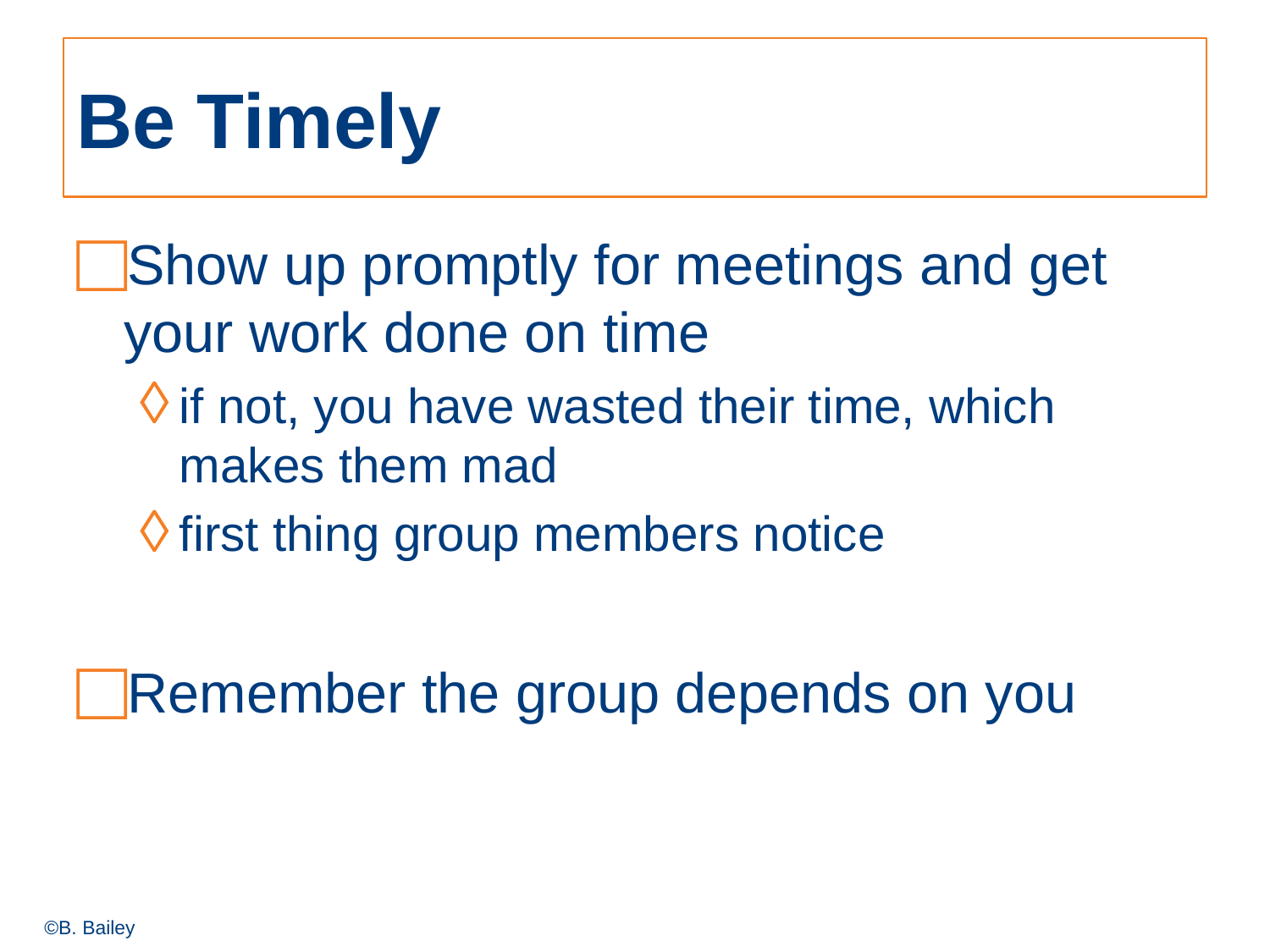

# Be Timely
Show up promptly for meetings and get your work done on time
if not, you have wasted their time, which makes them mad
first thing group members notice

Remember the group depends on you
©B. Bailey